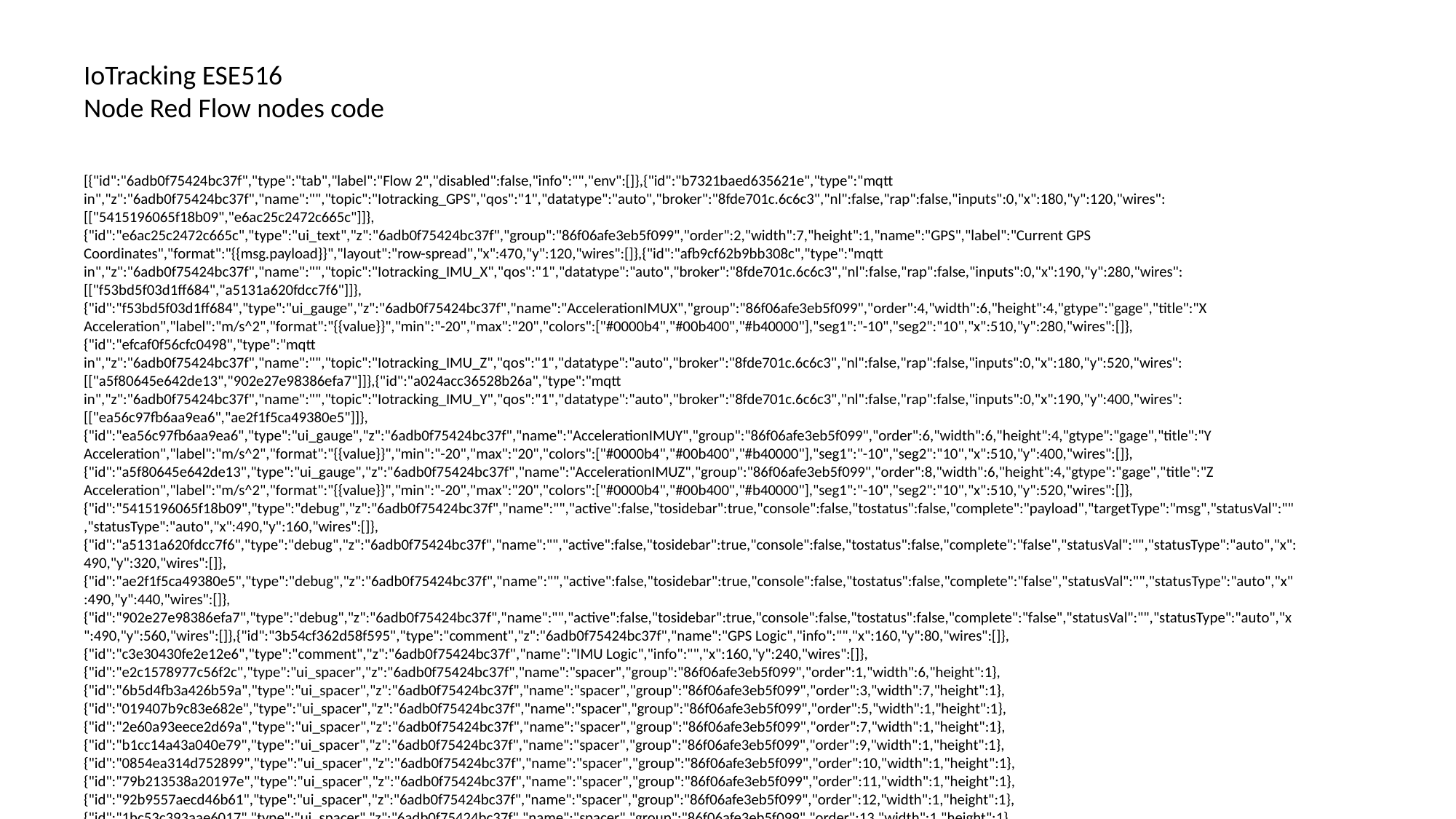

IoTracking ESE516
Node Red Flow nodes code

[{"id":"6adb0f75424bc37f","type":"tab","label":"Flow 2","disabled":false,"info":"","env":[]},{"id":"b7321baed635621e","type":"mqtt in","z":"6adb0f75424bc37f","name":"","topic":"Iotracking_GPS","qos":"1","datatype":"auto","broker":"8fde701c.6c6c3","nl":false,"rap":false,"inputs":0,"x":180,"y":120,"wires":[["5415196065f18b09","e6ac25c2472c665c"]]},{"id":"e6ac25c2472c665c","type":"ui_text","z":"6adb0f75424bc37f","group":"86f06afe3eb5f099","order":2,"width":7,"height":1,"name":"GPS","label":"Current GPS Coordinates","format":"{{msg.payload}}","layout":"row-spread","x":470,"y":120,"wires":[]},{"id":"afb9cf62b9bb308c","type":"mqtt in","z":"6adb0f75424bc37f","name":"","topic":"Iotracking_IMU_X","qos":"1","datatype":"auto","broker":"8fde701c.6c6c3","nl":false,"rap":false,"inputs":0,"x":190,"y":280,"wires":[["f53bd5f03d1ff684","a5131a620fdcc7f6"]]},{"id":"f53bd5f03d1ff684","type":"ui_gauge","z":"6adb0f75424bc37f","name":"AccelerationIMUX","group":"86f06afe3eb5f099","order":4,"width":6,"height":4,"gtype":"gage","title":"X Acceleration","label":"m/s^2","format":"{{value}}","min":"-20","max":"20","colors":["#0000b4","#00b400","#b40000"],"seg1":"-10","seg2":"10","x":510,"y":280,"wires":[]},{"id":"efcaf0f56cfc0498","type":"mqtt in","z":"6adb0f75424bc37f","name":"","topic":"Iotracking_IMU_Z","qos":"1","datatype":"auto","broker":"8fde701c.6c6c3","nl":false,"rap":false,"inputs":0,"x":180,"y":520,"wires":[["a5f80645e642de13","902e27e98386efa7"]]},{"id":"a024acc36528b26a","type":"mqtt in","z":"6adb0f75424bc37f","name":"","topic":"Iotracking_IMU_Y","qos":"1","datatype":"auto","broker":"8fde701c.6c6c3","nl":false,"rap":false,"inputs":0,"x":190,"y":400,"wires":[["ea56c97fb6aa9ea6","ae2f1f5ca49380e5"]]},{"id":"ea56c97fb6aa9ea6","type":"ui_gauge","z":"6adb0f75424bc37f","name":"AccelerationIMUY","group":"86f06afe3eb5f099","order":6,"width":6,"height":4,"gtype":"gage","title":"Y Acceleration","label":"m/s^2","format":"{{value}}","min":"-20","max":"20","colors":["#0000b4","#00b400","#b40000"],"seg1":"-10","seg2":"10","x":510,"y":400,"wires":[]},{"id":"a5f80645e642de13","type":"ui_gauge","z":"6adb0f75424bc37f","name":"AccelerationIMUZ","group":"86f06afe3eb5f099","order":8,"width":6,"height":4,"gtype":"gage","title":"Z Acceleration","label":"m/s^2","format":"{{value}}","min":"-20","max":"20","colors":["#0000b4","#00b400","#b40000"],"seg1":"-10","seg2":"10","x":510,"y":520,"wires":[]},{"id":"5415196065f18b09","type":"debug","z":"6adb0f75424bc37f","name":"","active":false,"tosidebar":true,"console":false,"tostatus":false,"complete":"payload","targetType":"msg","statusVal":"","statusType":"auto","x":490,"y":160,"wires":[]},{"id":"a5131a620fdcc7f6","type":"debug","z":"6adb0f75424bc37f","name":"","active":false,"tosidebar":true,"console":false,"tostatus":false,"complete":"false","statusVal":"","statusType":"auto","x":490,"y":320,"wires":[]},{"id":"ae2f1f5ca49380e5","type":"debug","z":"6adb0f75424bc37f","name":"","active":false,"tosidebar":true,"console":false,"tostatus":false,"complete":"false","statusVal":"","statusType":"auto","x":490,"y":440,"wires":[]},{"id":"902e27e98386efa7","type":"debug","z":"6adb0f75424bc37f","name":"","active":false,"tosidebar":true,"console":false,"tostatus":false,"complete":"false","statusVal":"","statusType":"auto","x":490,"y":560,"wires":[]},{"id":"3b54cf362d58f595","type":"comment","z":"6adb0f75424bc37f","name":"GPS Logic","info":"","x":160,"y":80,"wires":[]},{"id":"c3e30430fe2e12e6","type":"comment","z":"6adb0f75424bc37f","name":"IMU Logic","info":"","x":160,"y":240,"wires":[]},{"id":"e2c1578977c56f2c","type":"ui_spacer","z":"6adb0f75424bc37f","name":"spacer","group":"86f06afe3eb5f099","order":1,"width":6,"height":1},{"id":"6b5d4fb3a426b59a","type":"ui_spacer","z":"6adb0f75424bc37f","name":"spacer","group":"86f06afe3eb5f099","order":3,"width":7,"height":1},{"id":"019407b9c83e682e","type":"ui_spacer","z":"6adb0f75424bc37f","name":"spacer","group":"86f06afe3eb5f099","order":5,"width":1,"height":1},{"id":"2e60a93eece2d69a","type":"ui_spacer","z":"6adb0f75424bc37f","name":"spacer","group":"86f06afe3eb5f099","order":7,"width":1,"height":1},{"id":"b1cc14a43a040e79","type":"ui_spacer","z":"6adb0f75424bc37f","name":"spacer","group":"86f06afe3eb5f099","order":9,"width":1,"height":1},{"id":"0854ea314d752899","type":"ui_spacer","z":"6adb0f75424bc37f","name":"spacer","group":"86f06afe3eb5f099","order":10,"width":1,"height":1},{"id":"79b213538a20197e","type":"ui_spacer","z":"6adb0f75424bc37f","name":"spacer","group":"86f06afe3eb5f099","order":11,"width":1,"height":1},{"id":"92b9557aecd46b61","type":"ui_spacer","z":"6adb0f75424bc37f","name":"spacer","group":"86f06afe3eb5f099","order":12,"width":1,"height":1},{"id":"1bc53c393aae6017","type":"ui_spacer","z":"6adb0f75424bc37f","name":"spacer","group":"86f06afe3eb5f099","order":13,"width":1,"height":1},{"id":"1b86a7ba6a383f10","type":"ui_spacer","z":"6adb0f75424bc37f","name":"spacer","group":"86f06afe3eb5f099","order":14,"width":1,"height":1},{"id":"8fde701c.6c6c3","type":"mqtt-broker","name":"","broker":"broker.hivemq.com","port":"1883","clientid":"","usetls":false,"compatmode":false,"keepalive":"60","cleansession":true,"birthTopic":"","birthQos":"0","birthPayload":"","closeTopic":"","closeQos":"0","closePayload":"","willTopic":"","willQos":"0","willPayload":""},{"id":"86f06afe3eb5f099","type":"ui_group","name":"IoTracking","tab":"a9a1672cfaa9b66b","order":5,"disp":true,"width":"20","collapse":false},{"id":"a9a1672cfaa9b66b","type":"ui_tab","name":"IoTracking","icon":"dashboard","order":4,"disabled":false,"hidden":false}]